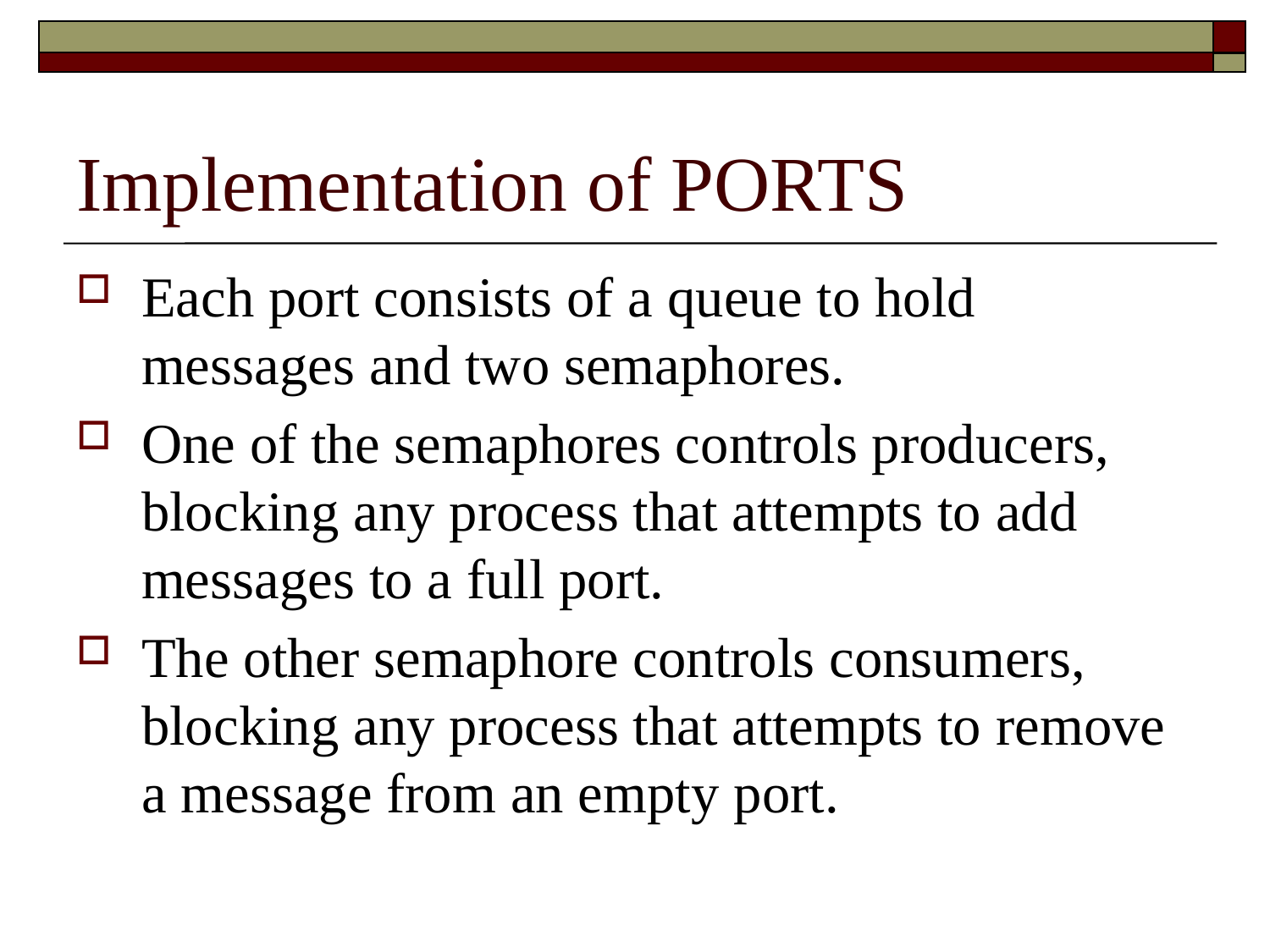

# Implementation of PORTS
Each port consists of a queue to hold messages and two semaphores.
One of the semaphores controls producers, blocking any process that attempts to add messages to a full port.
The other semaphore controls consumers, blocking any process that attempts to remove a message from an empty port.